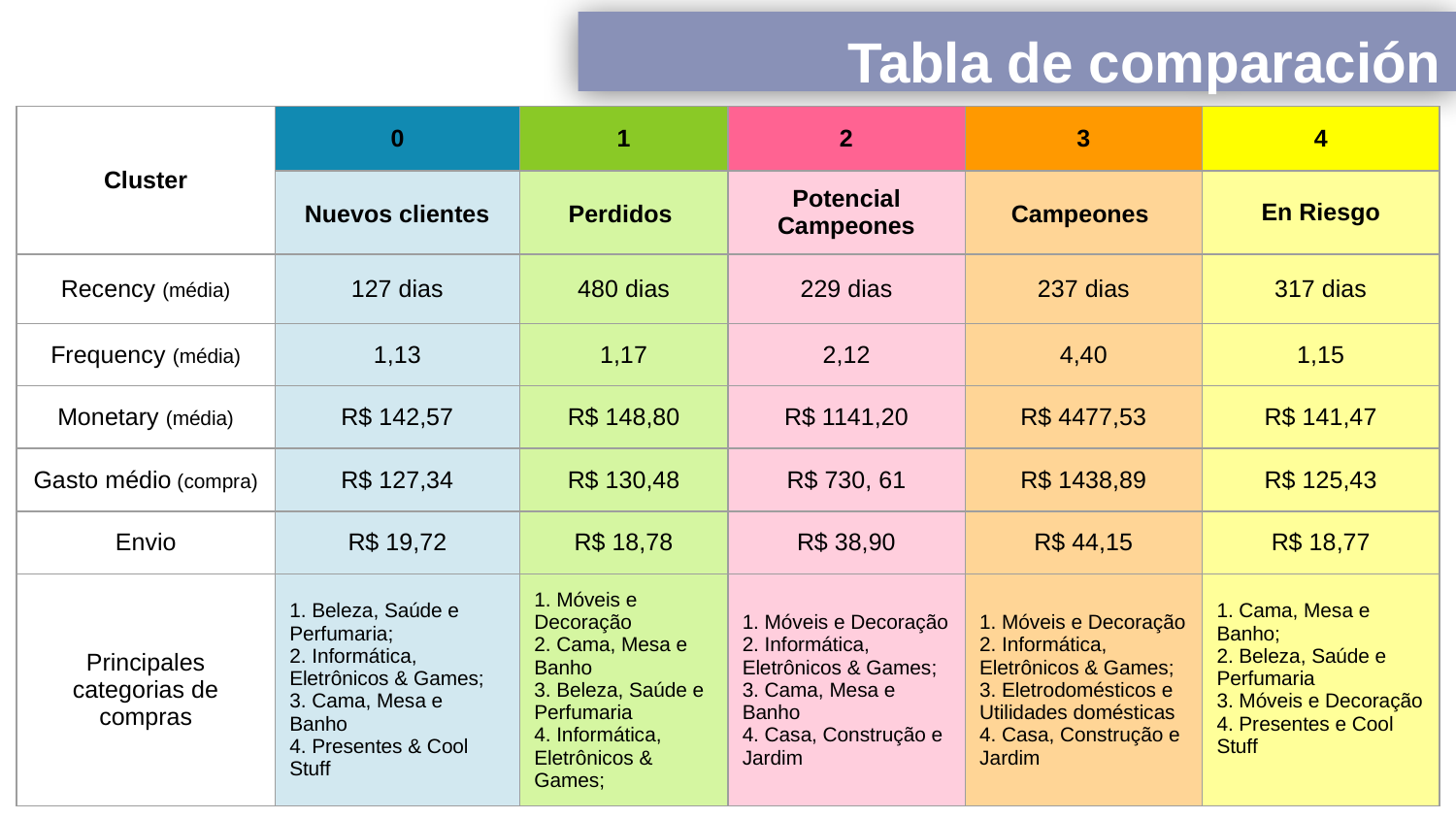

Tabla de comparación

| Cluster | 0 | 1 | 2 | 3 | 4 |
| --- | --- | --- | --- | --- | --- |
|  | Nuevos clientes | Perdidos | Potencial Campeones | Campeones | En Riesgo |
| Recency (média) | 127 dias | 480 dias | 229 dias | 237 dias | 317 dias |
| Frequency (média) | 1,13 | 1,17 | 2,12 | 4,40 | 1,15 |
| Monetary (média) | R$ 142,57 | R$ 148,80 | R$ 1141,20 | R$ 4477,53 | R$ 141,47 |
| Gasto médio (compra) | R$ 127,34 | R$ 130,48 | R$ 730, 61 | R$ 1438,89 | R$ 125,43 |
| Envio | R$ 19,72 | R$ 18,78 | R$ 38,90 | R$ 44,15 | R$ 18,77 |
| Principales categorias de compras | 1. Beleza, Saúde e Perfumaria; 2. Informática, Eletrônicos & Games; 3. Cama, Mesa e Banho 4. Presentes & Cool Stuff | 1. Móveis e Decoração 2. Cama, Mesa e Banho 3. Beleza, Saúde e Perfumaria 4. Informática, Eletrônicos & Games; | 1. Móveis e Decoração 2. Informática, Eletrônicos & Games; 3. Cama, Mesa e Banho 4. Casa, Construção e Jardim | 1. Móveis e Decoração 2. Informática, Eletrônicos & Games; 3. Eletrodomésticos e Utilidades domésticas 4. Casa, Construção e Jardim | 1. Cama, Mesa e Banho; 2. Beleza, Saúde e Perfumaria 3. Móveis e Decoração 4. Presentes e Cool Stuff |